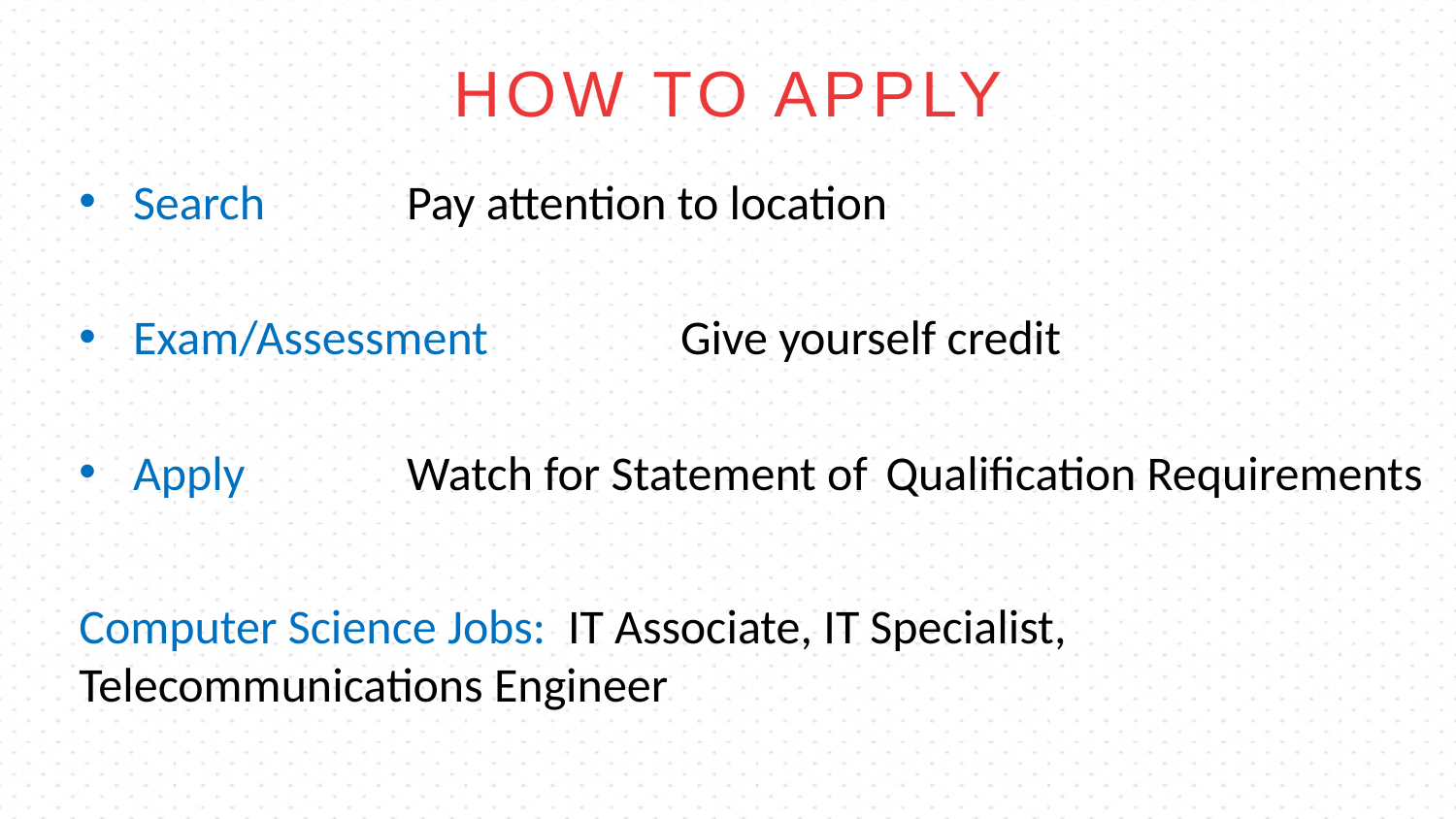

# How to apply
Search                						Pay attention to location

Exam/Assessment  		         		Give yourself credit

Apply           							Watch for Statement of 												Qualification Requirements

Computer Science Jobs:  IT Associate, IT Specialist, Telecommunications Engineer